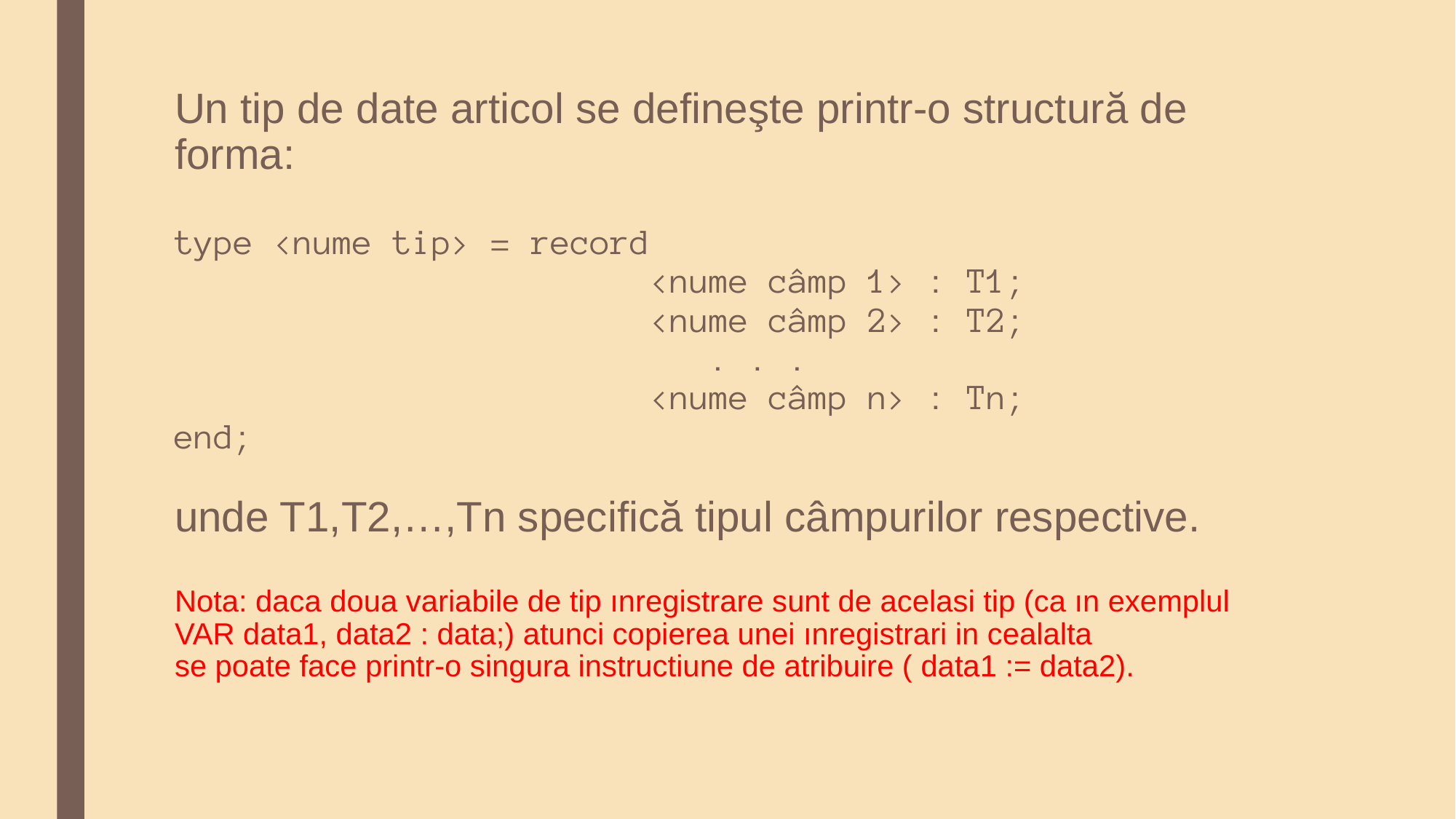

# Un tip de date articol se defineşte printr-o structură de forma: type <nume tip> = record <nume câmp 1> : T1; <nume câmp 2> : T2; . . . <nume câmp n> : Tn; end; unde T1,T2,…,Tn specifică tipul câmpurilor respective. Nota: daca doua variabile de tip ınregistrare sunt de acelasi tip (ca ın exemplul VAR data1, data2 : data;) atunci copierea unei ınregistrari in cealalta se poate face printr-o singura instructiune de atribuire ( data1 := data2).